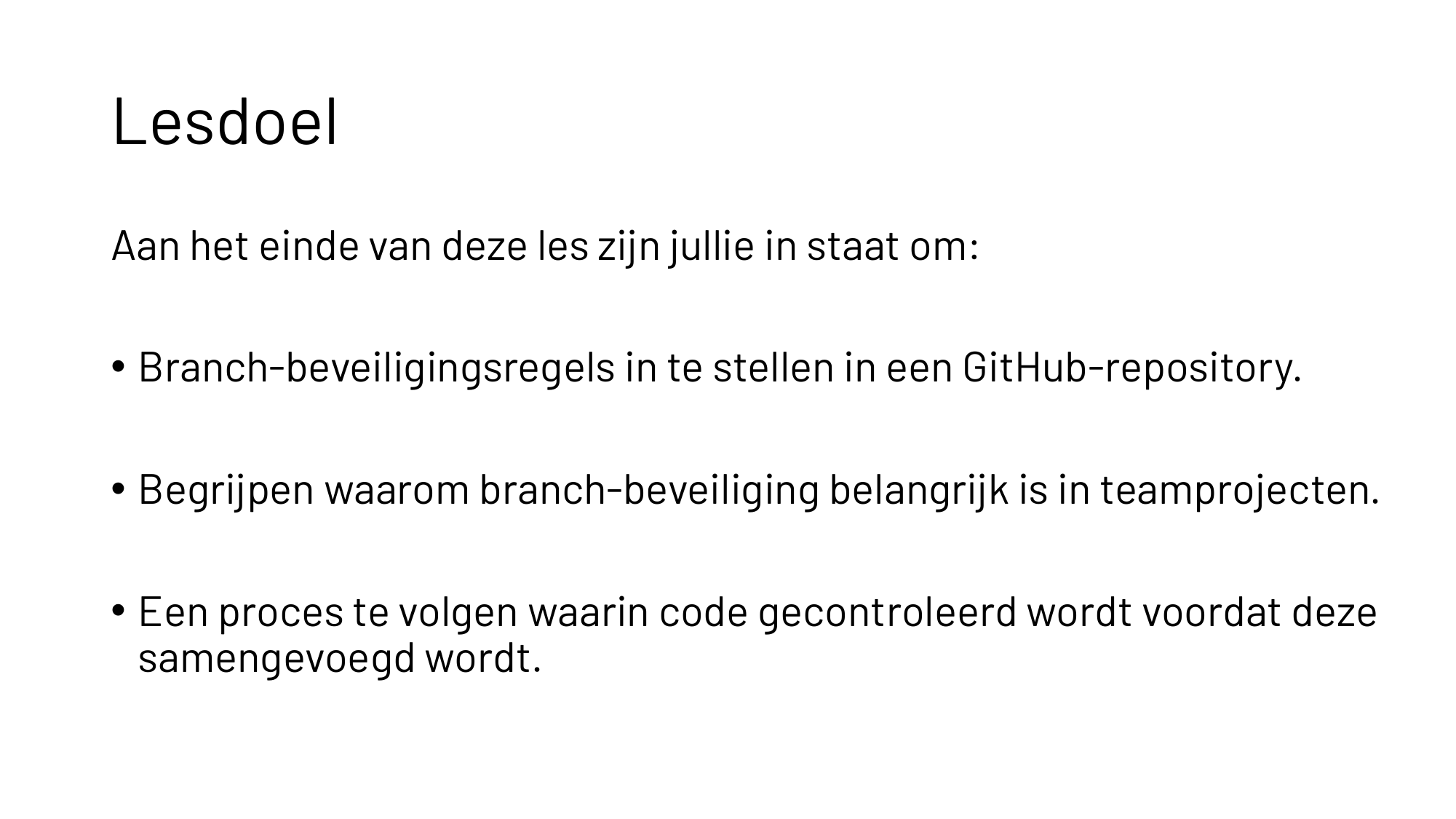

# Lesdoel
Aan het einde van deze les zijn jullie in staat om:

Branch-beveiligingsregels in te stellen in een GitHub-repository.

Begrijpen waarom branch-beveiliging belangrijk is in teamprojecten.

Een proces te volgen waarin code gecontroleerd wordt voordat deze samengevoegd wordt.